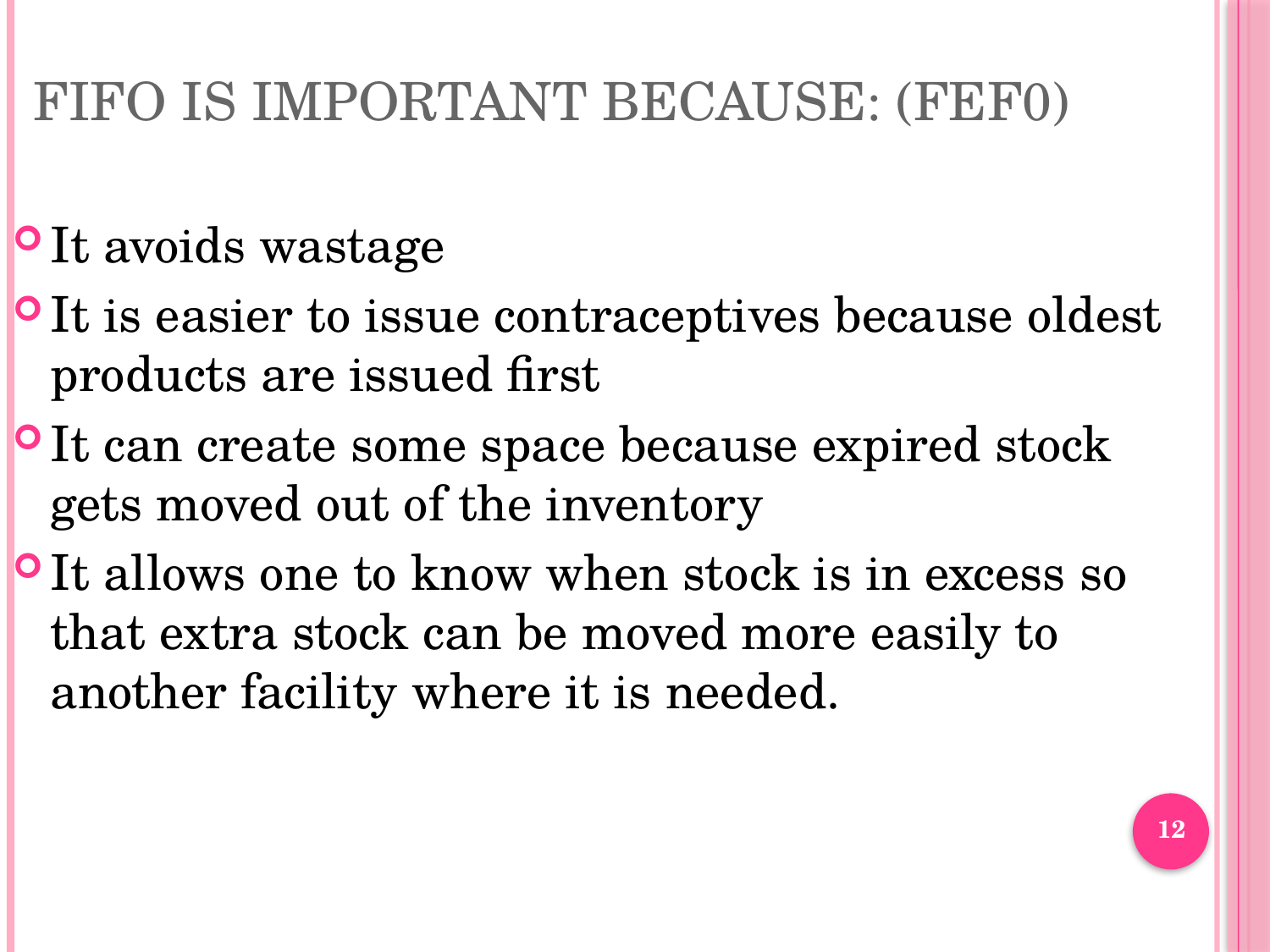

# FIFO is important because: (FEF0)

It avoids wastage
It is easier to issue contraceptives because oldest products are issued first
It can create some space because expired stock gets moved out of the inventory
It allows one to know when stock is in excess so that extra stock can be moved more easily to another facility where it is needed.
12